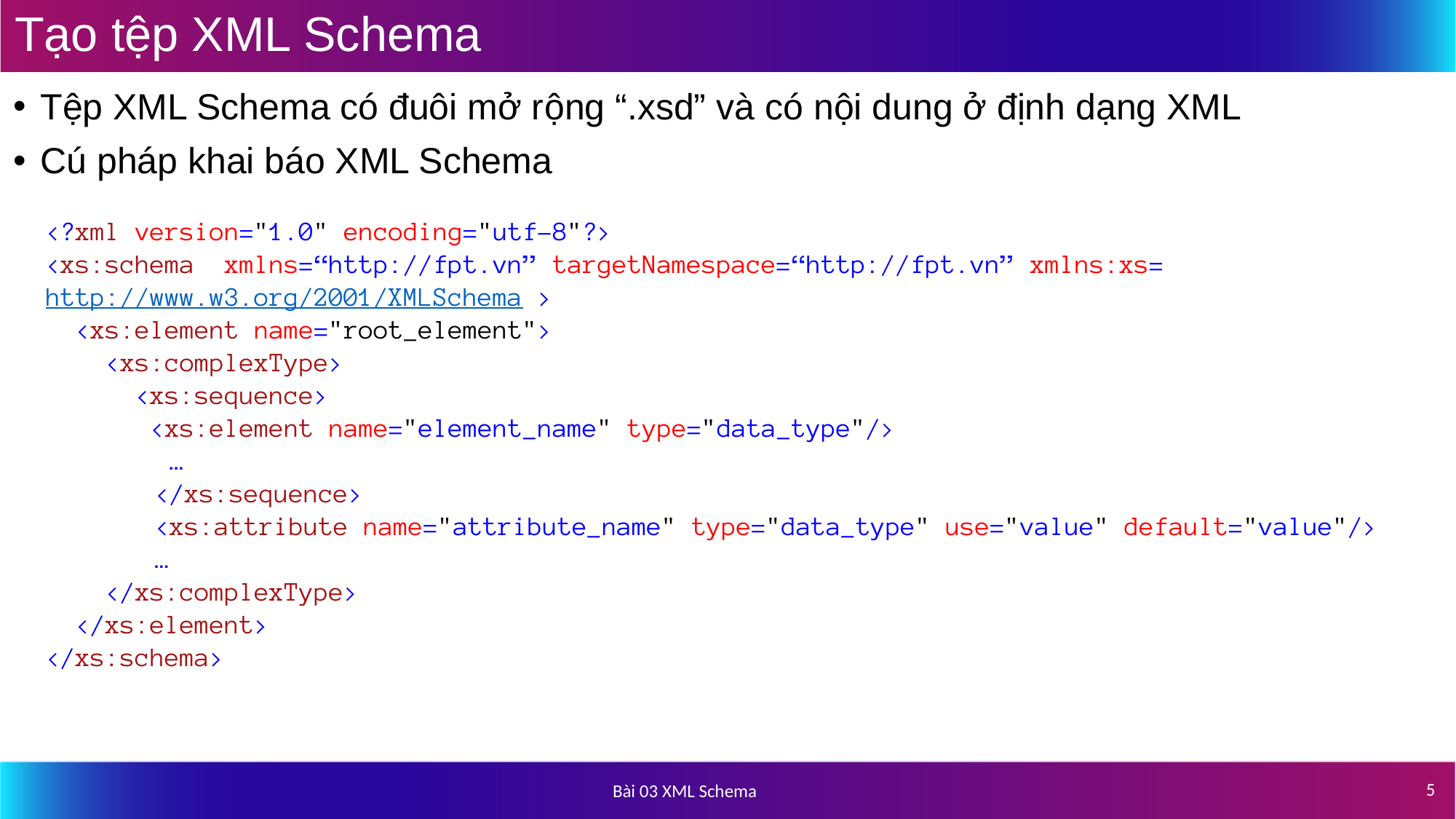

# Tạo tệp XML Schema
Tệp XML Schema có đuôi mở rộng “.xsd” và có nội dung ở định dạng XML
Cú pháp khai báo XML Schema
<?xml version="1.0" encoding="utf-8"?>
<xs:schema  xmlns=“http://fpt.vn” targetNamespace=“http://fpt.vn” xmlns:xs=http://www.w3.org/2001/XMLSchema >
  <xs:element name="root_element">
    <xs:complexType>
      <xs:sequence>
       <xs:element name="element_name" type="data_type"/>
	 …
	</xs:sequence>
	<xs:attribute name="attribute_name" type="data_type" use="value" default="value"/>
	…
    </xs:complexType>
  </xs:element>
</xs:schema>
5
Bài 03 XML Schema